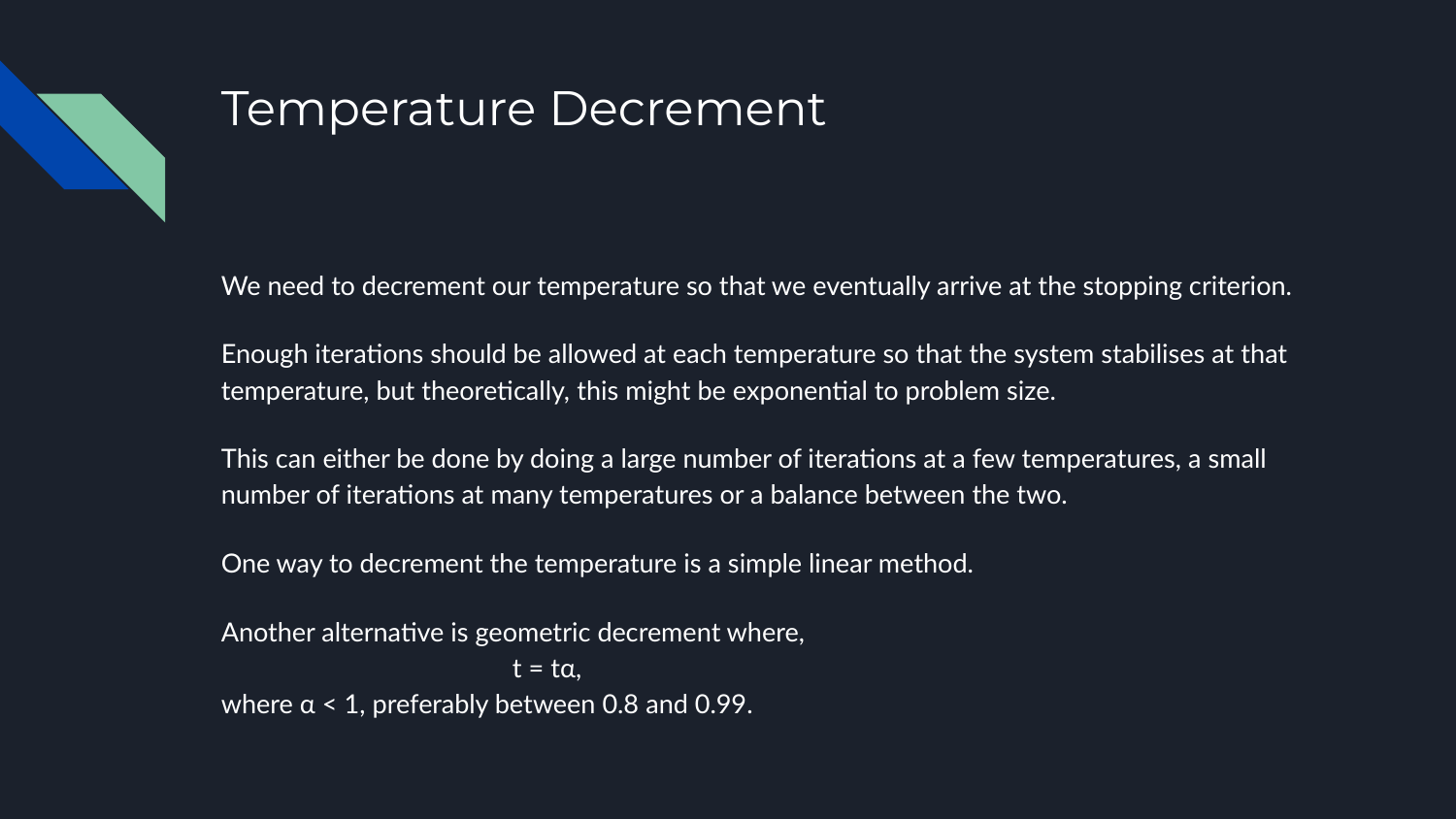

# Temperature Decrement
We need to decrement our temperature so that we eventually arrive at the stopping criterion.
Enough iterations should be allowed at each temperature so that the system stabilises at that temperature, but theoretically, this might be exponential to problem size.
This can either be done by doing a large number of iterations at a few temperatures, a small number of iterations at many temperatures or a balance between the two.
One way to decrement the temperature is a simple linear method.
Another alternative is geometric decrement where,
		t = tα,
where α < 1, preferably between 0.8 and 0.99.